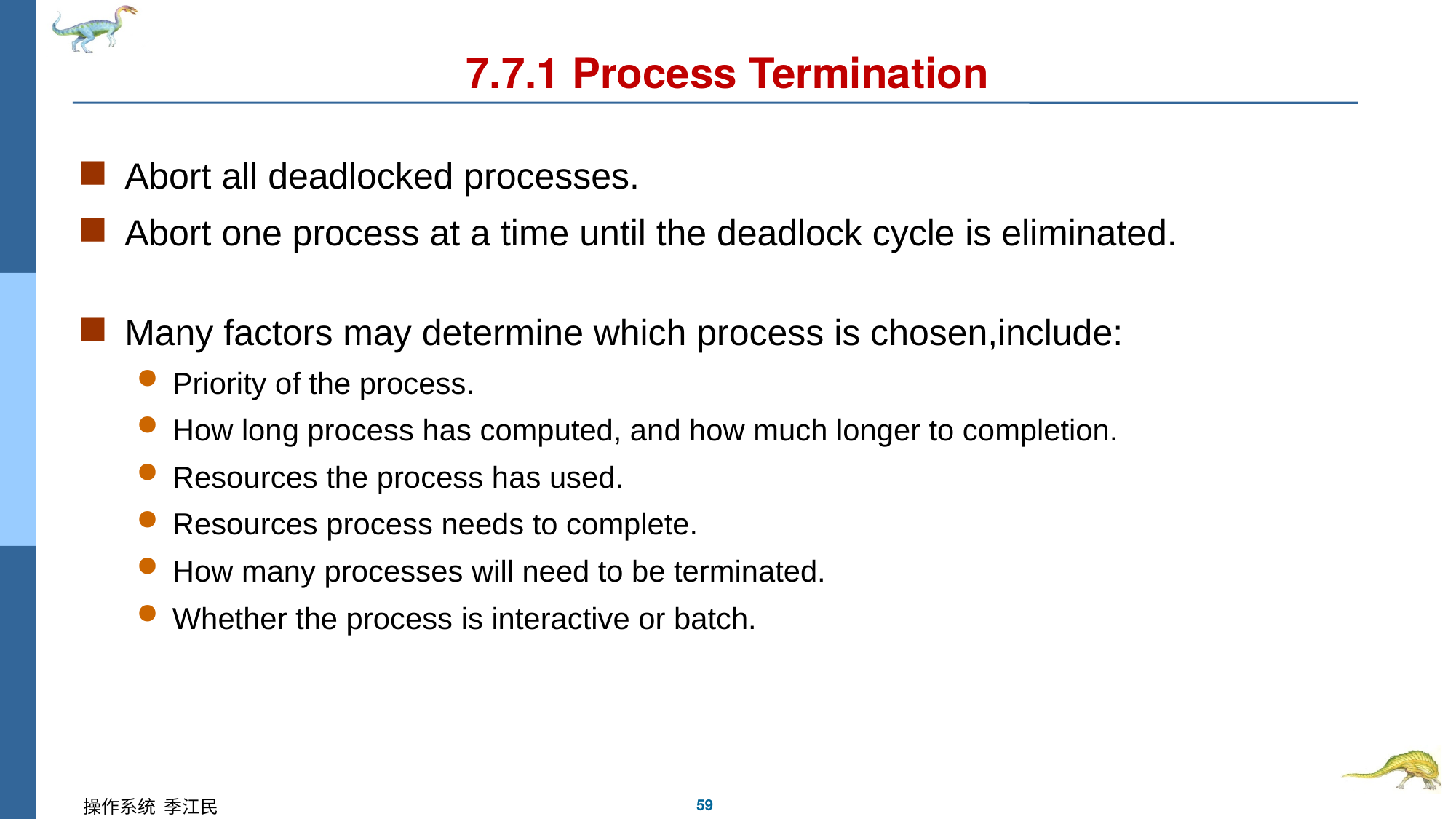

# 7.7.1 Process Termination
Abort all deadlocked processes.
Abort one process at a time until the deadlock cycle is eliminated.
Many factors may determine which process is chosen,include:
Priority of the process.
How long process has computed, and how much longer to completion.
Resources the process has used.
Resources process needs to complete.
How many processes will need to be terminated.
Whether the process is interactive or batch.